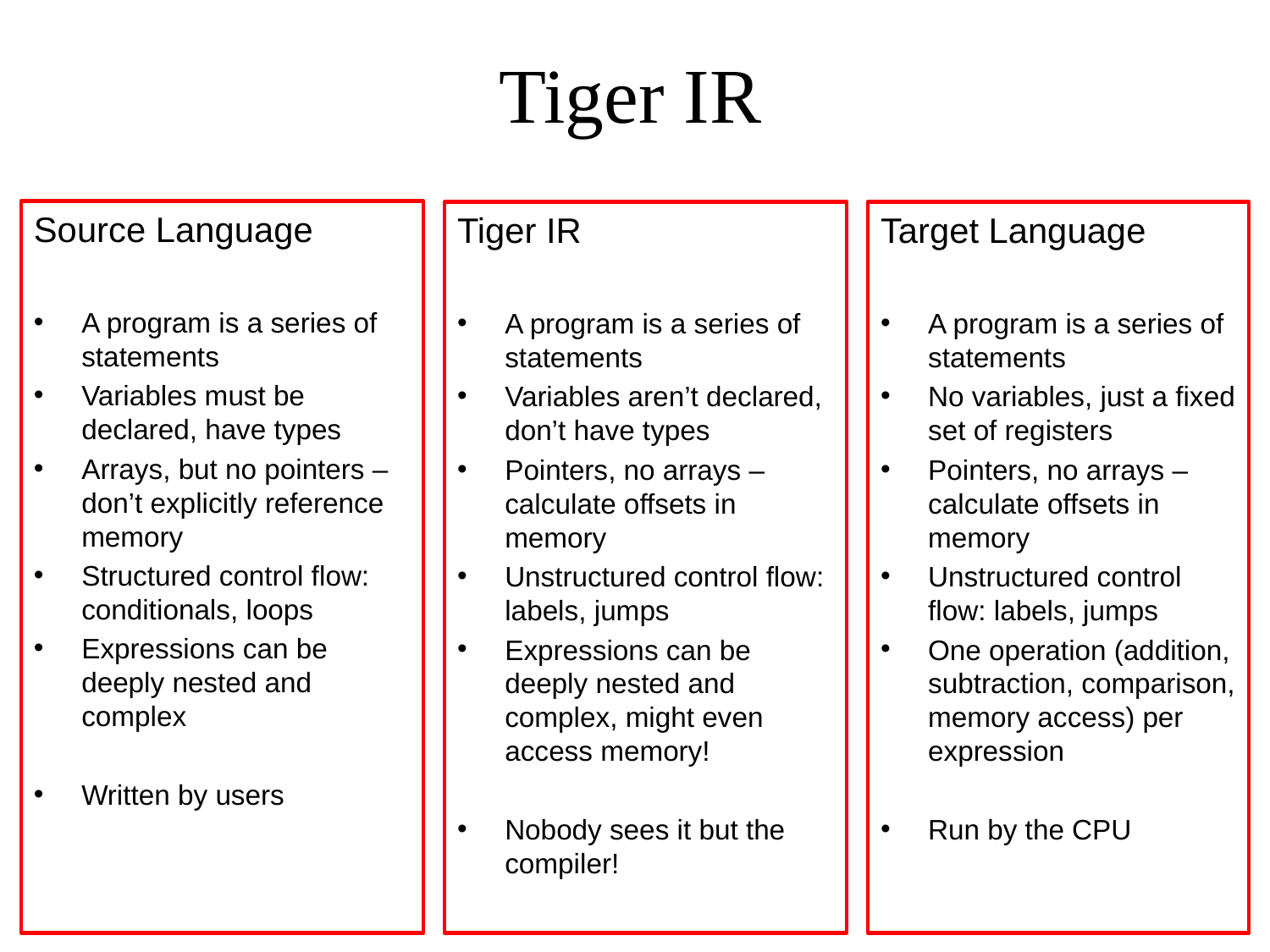

# Tiger IR
Source Language

A program is a series of statements
Variables must be declared, have types
Arrays, but no pointers – don’t explicitly reference memory
Structured control flow: conditionals, loops
Expressions can be deeply nested and complex

Written by users

Target Language

A program is a series of statements
No variables, just a fixed set of registers
Pointers, no arrays – calculate offsets in memory
Unstructured control flow: labels, jumps
One operation (addition, subtraction, comparison, memory access) per expression

Run by the CPU
Tiger IR

A program is a series of statements
Variables aren’t declared, don’t have types
Pointers, no arrays – calculate offsets in memory
Unstructured control flow: labels, jumps
Expressions can be deeply nested and complex, might even access memory!

Nobody sees it but the compiler!